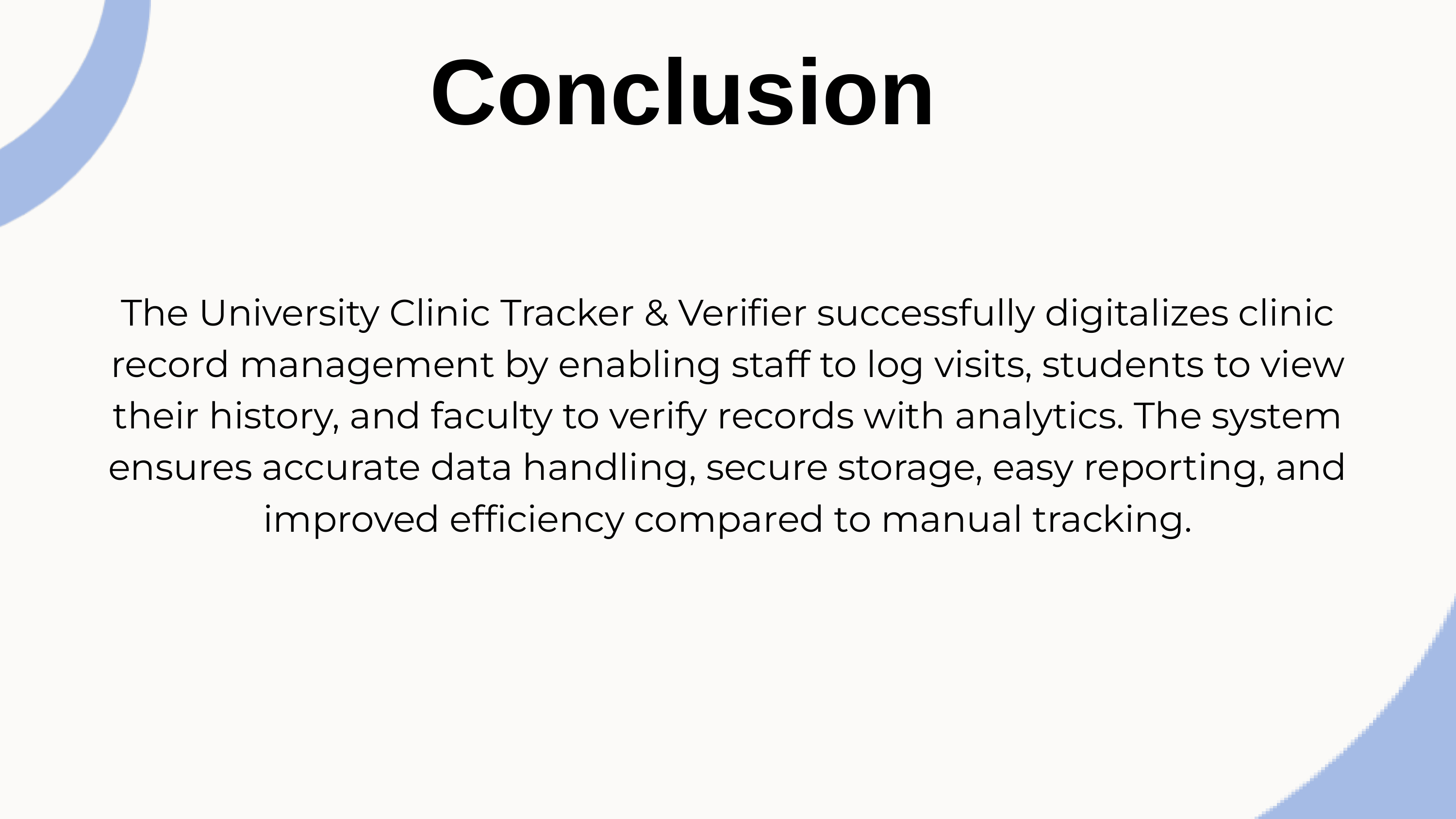

Conclusion
The University Clinic Tracker & Verifier successfully digitalizes clinic record management by enabling staff to log visits, students to view their history, and faculty to verify records with analytics. The system ensures accurate data handling, secure storage, easy reporting, and improved efficiency compared to manual tracking.